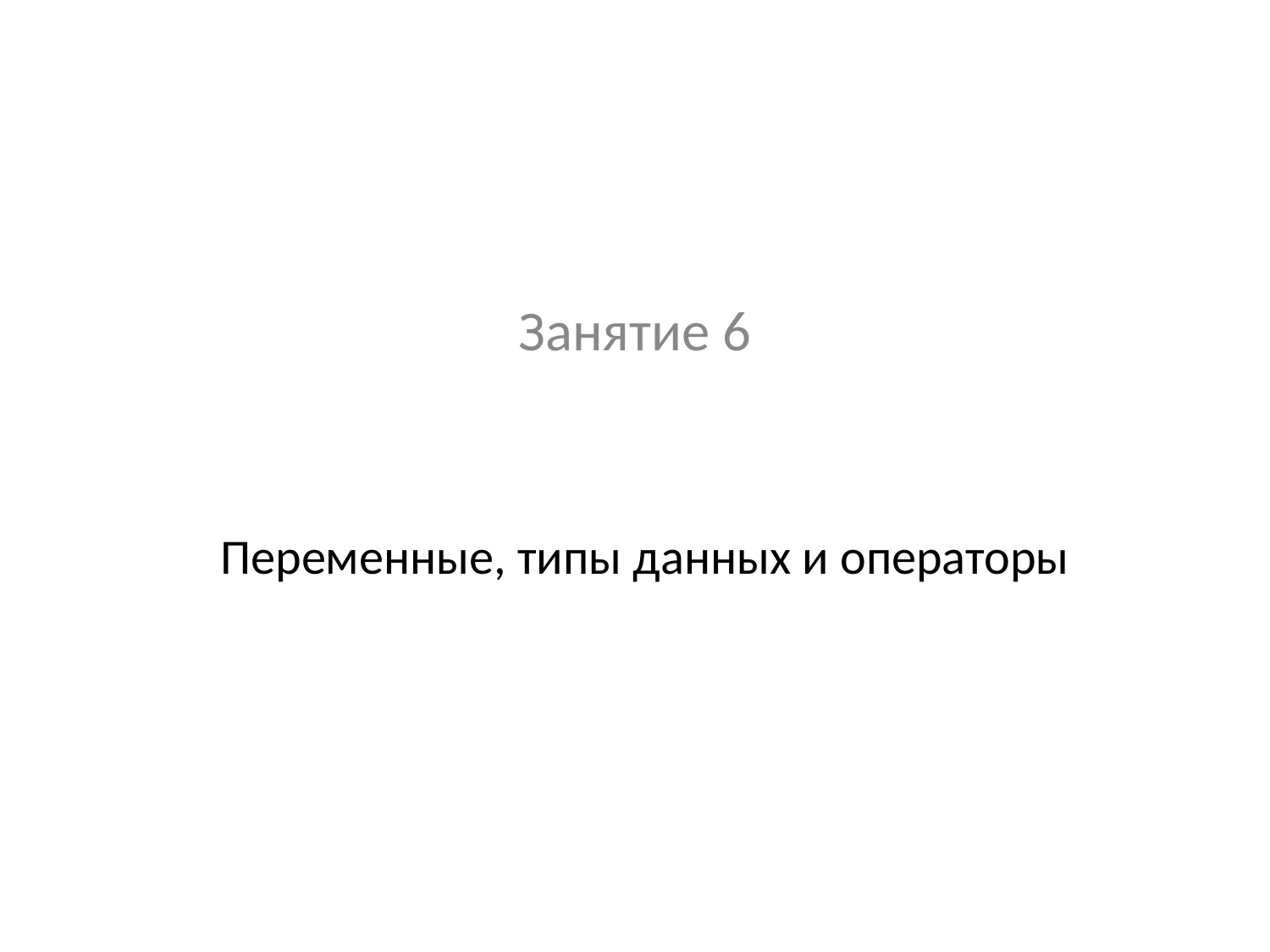

Занятие 6
# Переменные, типы данных и операторы